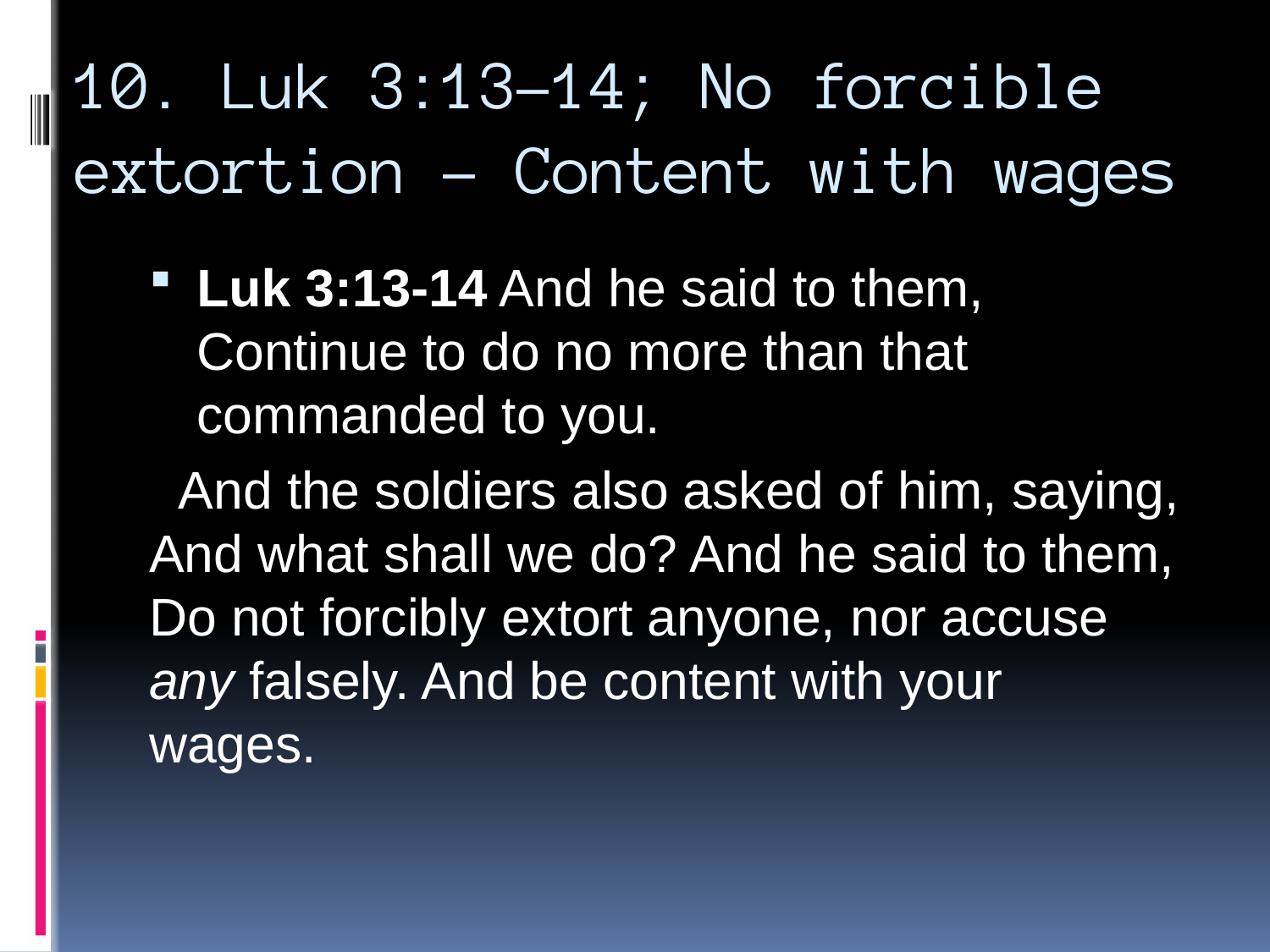

# 10. Luk 3:13-14; No forcible extortion - Content with wages
Luk 3:13-14 And he said to them, Continue to do no more than that commanded to you.
  And the soldiers also asked of him, saying, And what shall we do? And he said to them, Do not forcibly extort anyone, nor accuse any falsely. And be content with your wages.